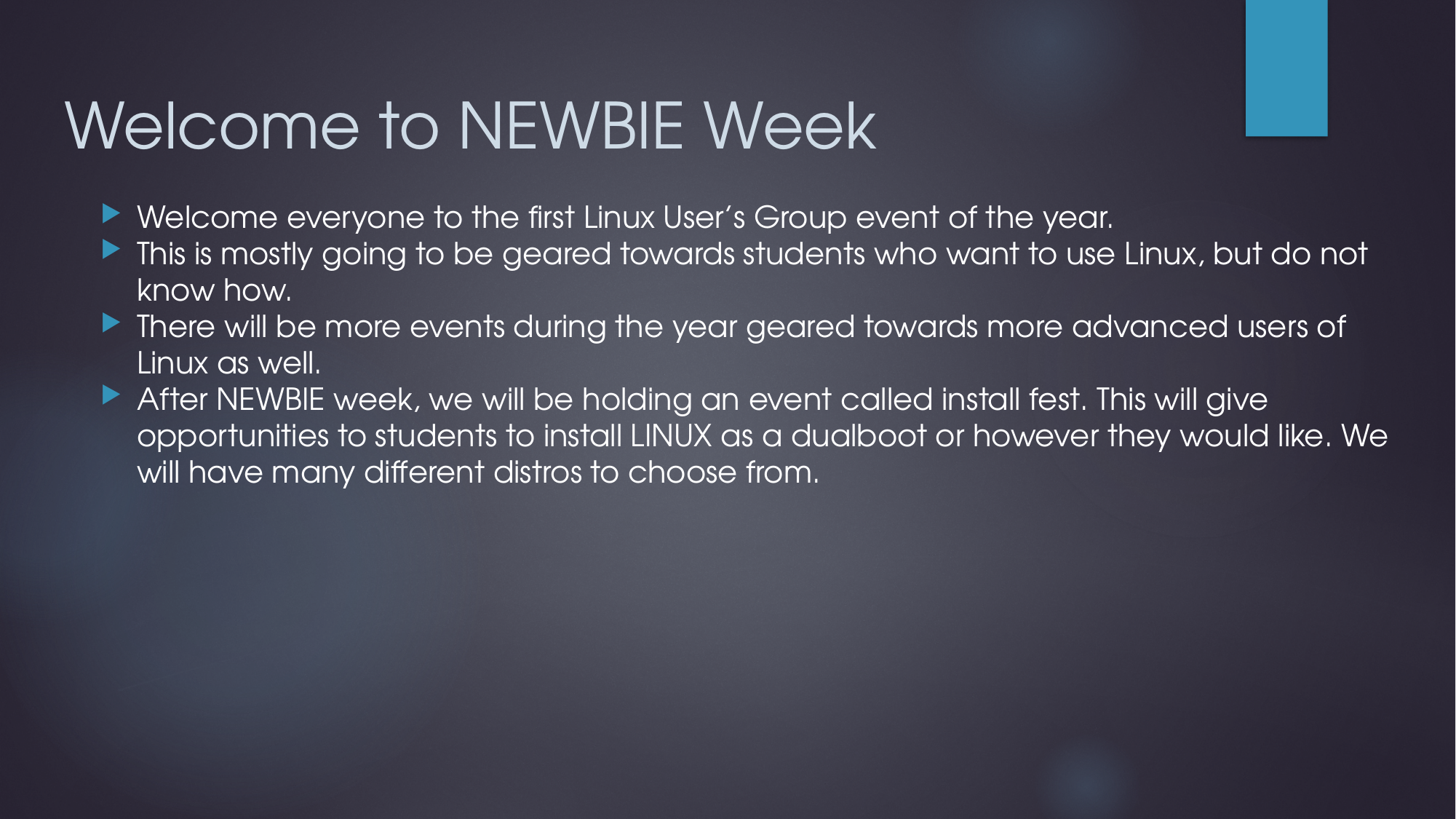

# Welcome to NEWBIE Week
Welcome everyone to the first Linux User’s Group event of the year.
This is mostly going to be geared towards students who want to use Linux, but do not know how.
There will be more events during the year geared towards more advanced users of Linux as well.
After NEWBIE week, we will be holding an event called install fest. This will give opportunities to students to install LINUX as a dualboot or however they would like. We will have many different distros to choose from.